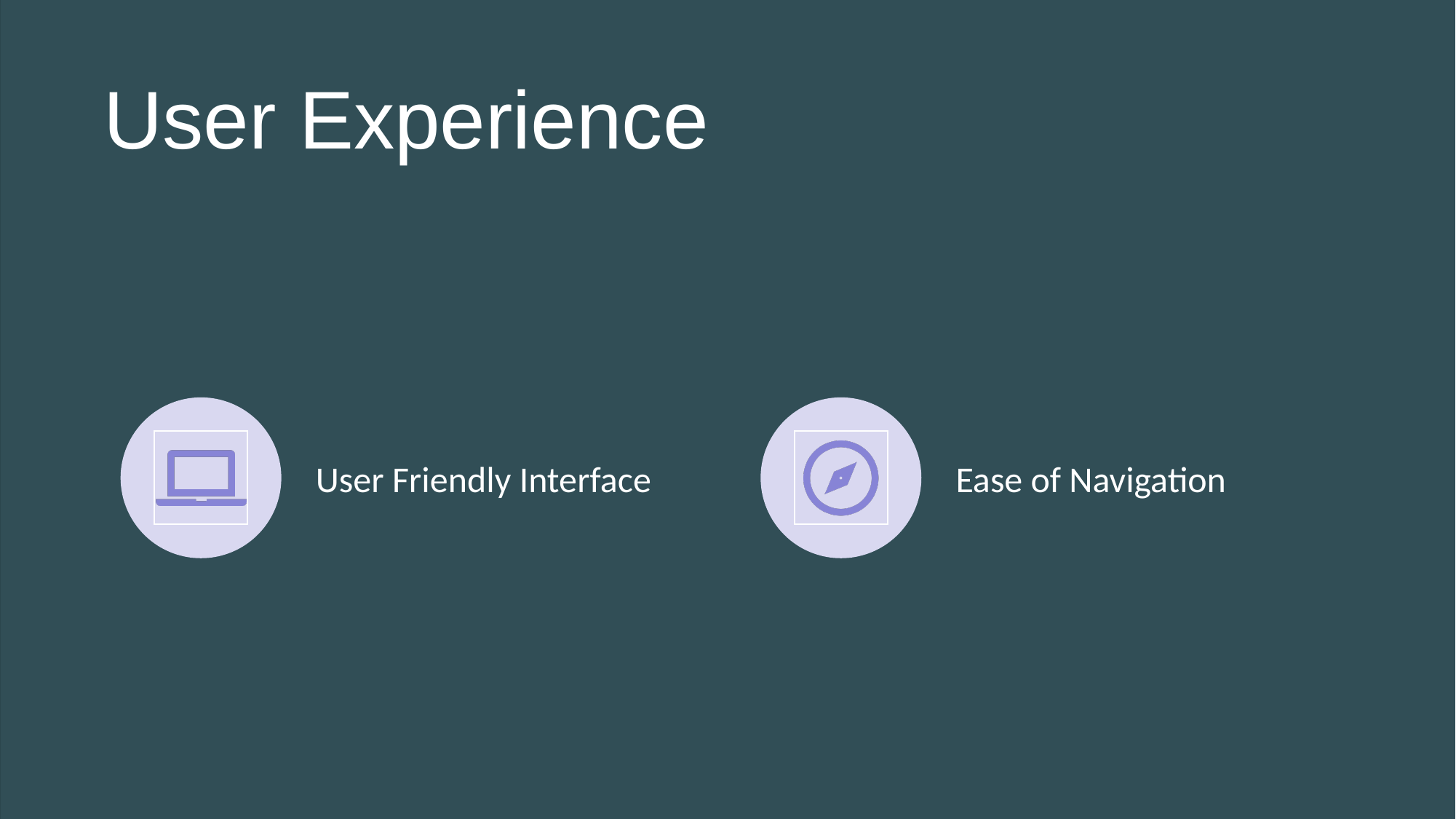

# User Experience
User Friendly Interface
Ease of Navigation